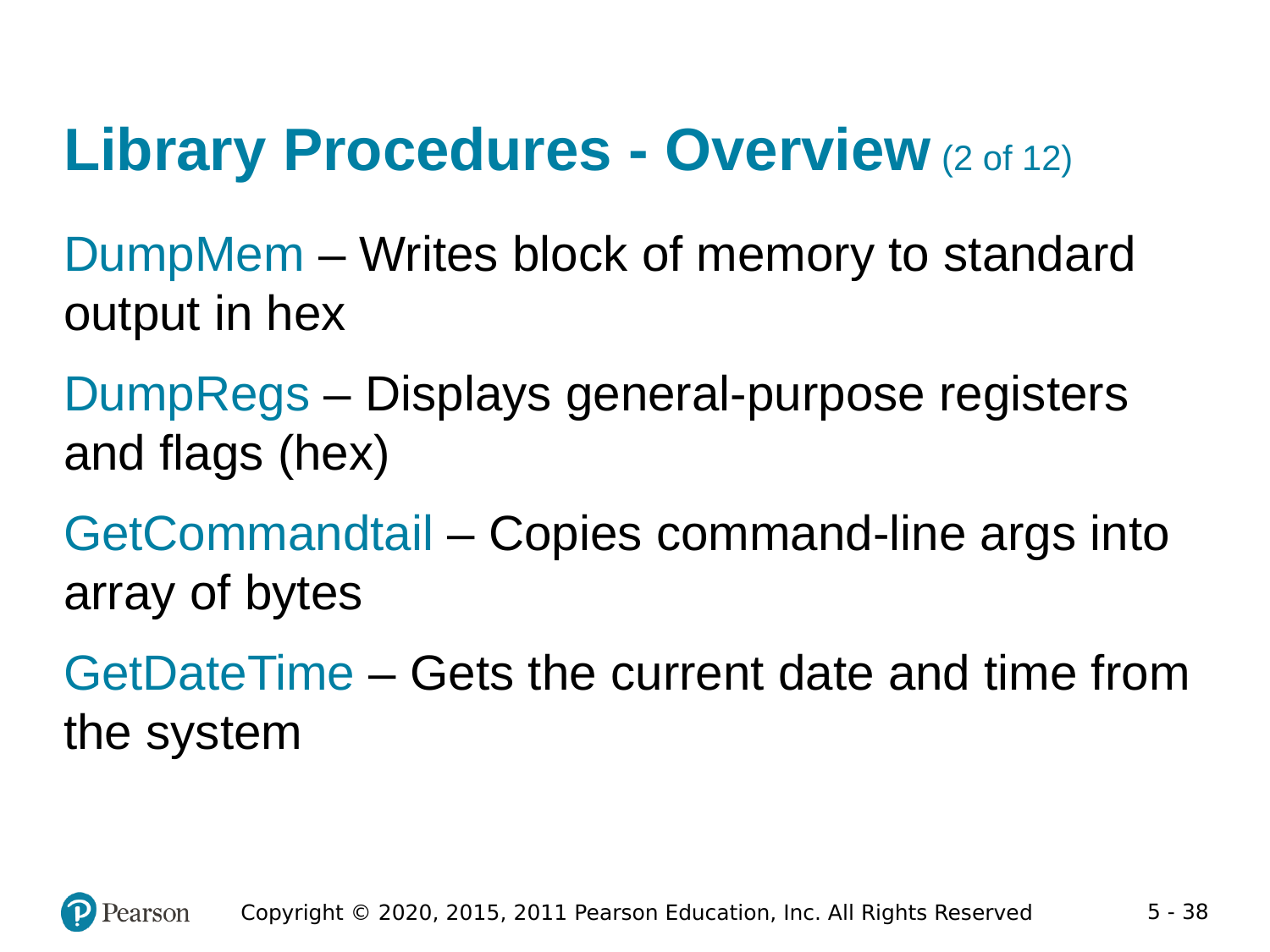

# Library Procedures - Overview (2 of 12)
DumpMem – Writes block of memory to standard output in hex
DumpRegs – Displays general-purpose registers and flags (hex)
GetCommandtail – Copies command-line args into array of bytes
GetDateTime – Gets the current date and time from the system